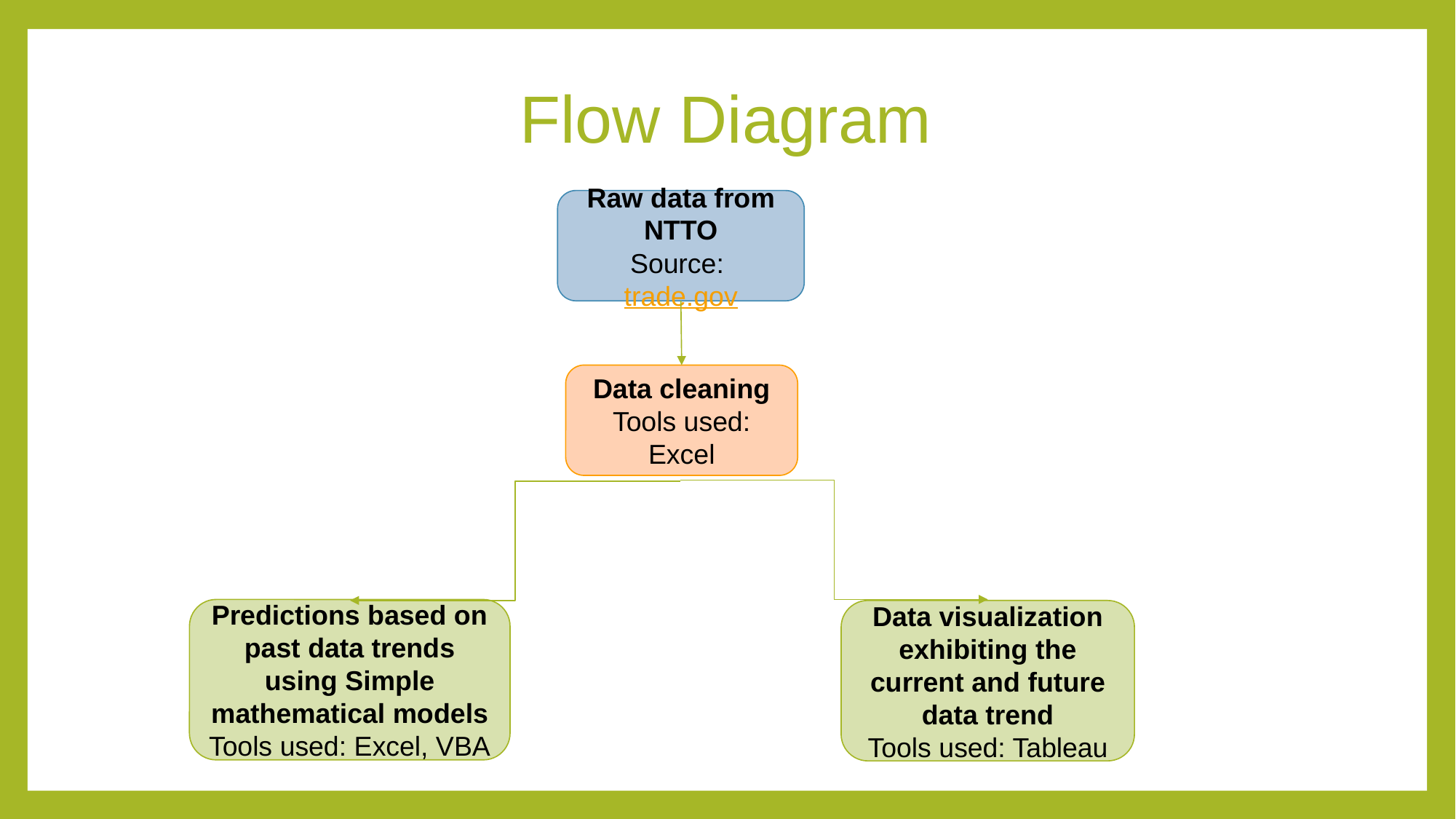

# Flow Diagram
Raw data from NTTO
Source: trade.gov
Data cleaning
Tools used: Excel
Predictions based on past data trends using Simple mathematical models
Tools used: Excel, VBA
Data visualization exhibiting the current and future data trend
Tools used: Tableau